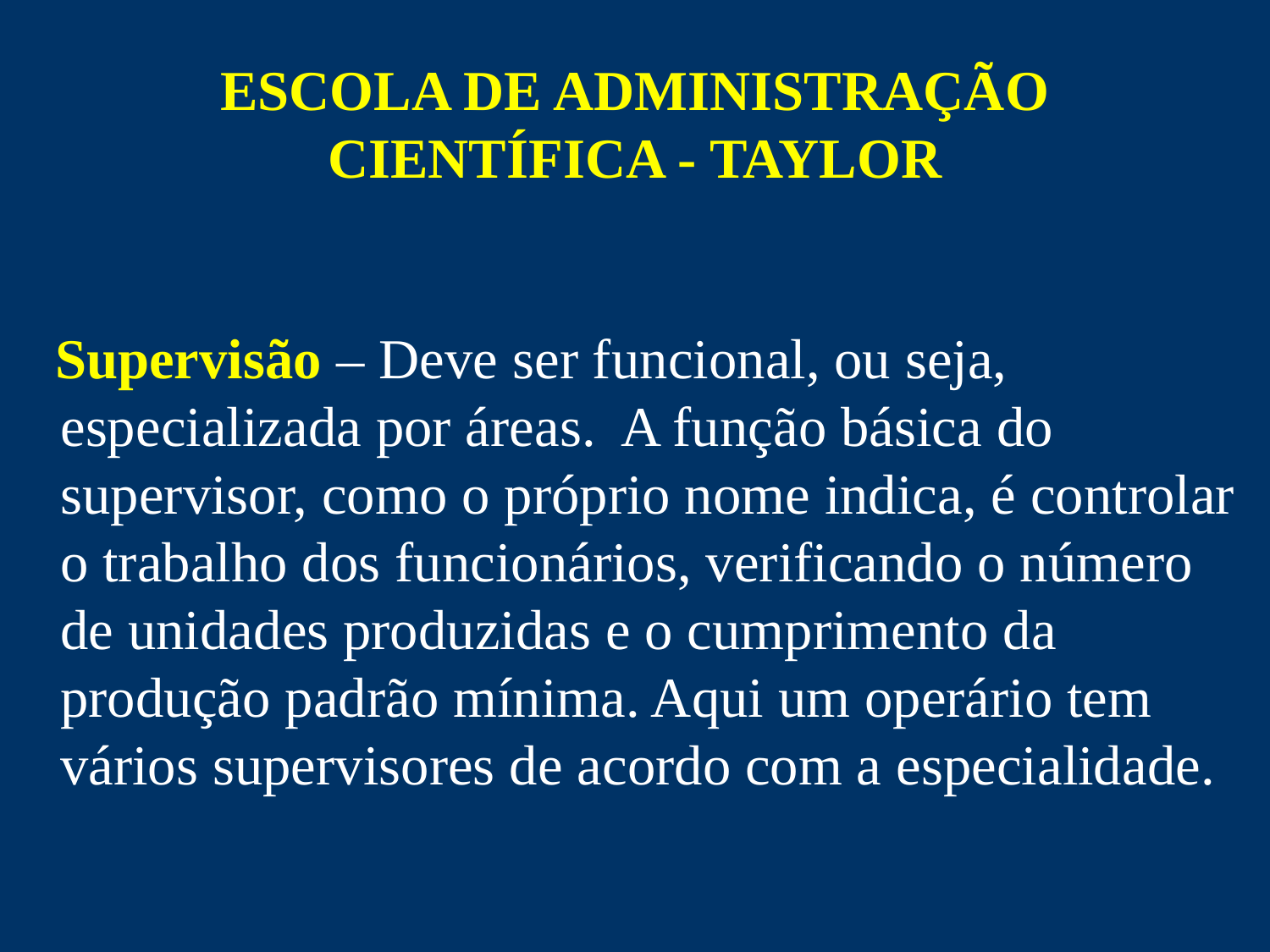

# ESCOLA DE ADMINISTRAÇÃO CIENTÍFICA - TAYLOR
   Supervisão – Deve ser funcional, ou seja, especializada por áreas.  A função básica do supervisor, como o próprio nome indica, é controlar o trabalho dos funcionários, verificando o número de unidades produzidas e o cumprimento da produção padrão mínima. Aqui um operário tem vários supervisores de acordo com a especialidade.